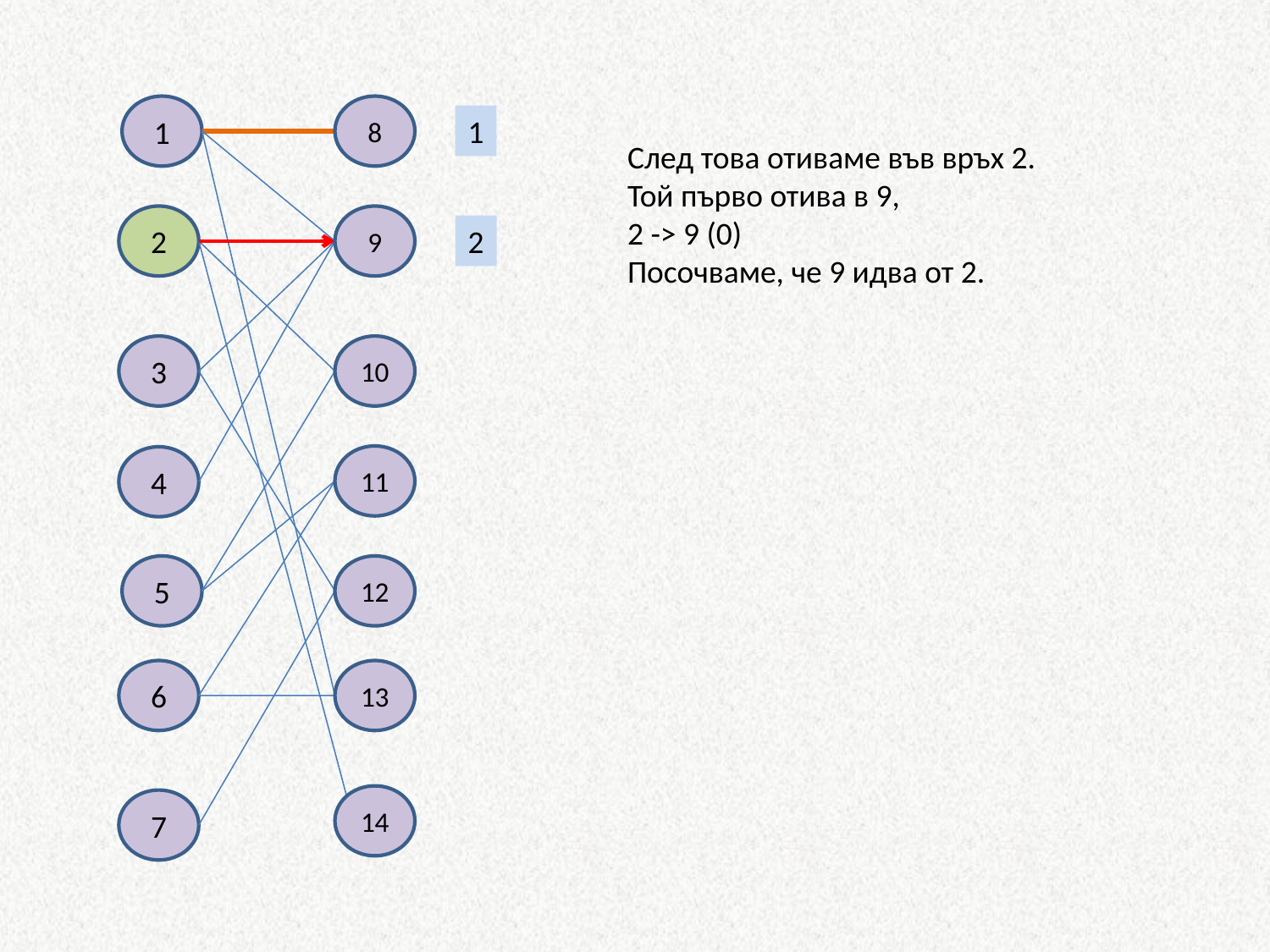

1
8
1
След това отиваме във връх 2.
Той първо отива в 9,
2 -> 9 (0)
Посочваме, че 9 идва от 2.
2
9
2
3
10
11
4
5
12
6
13
14
7